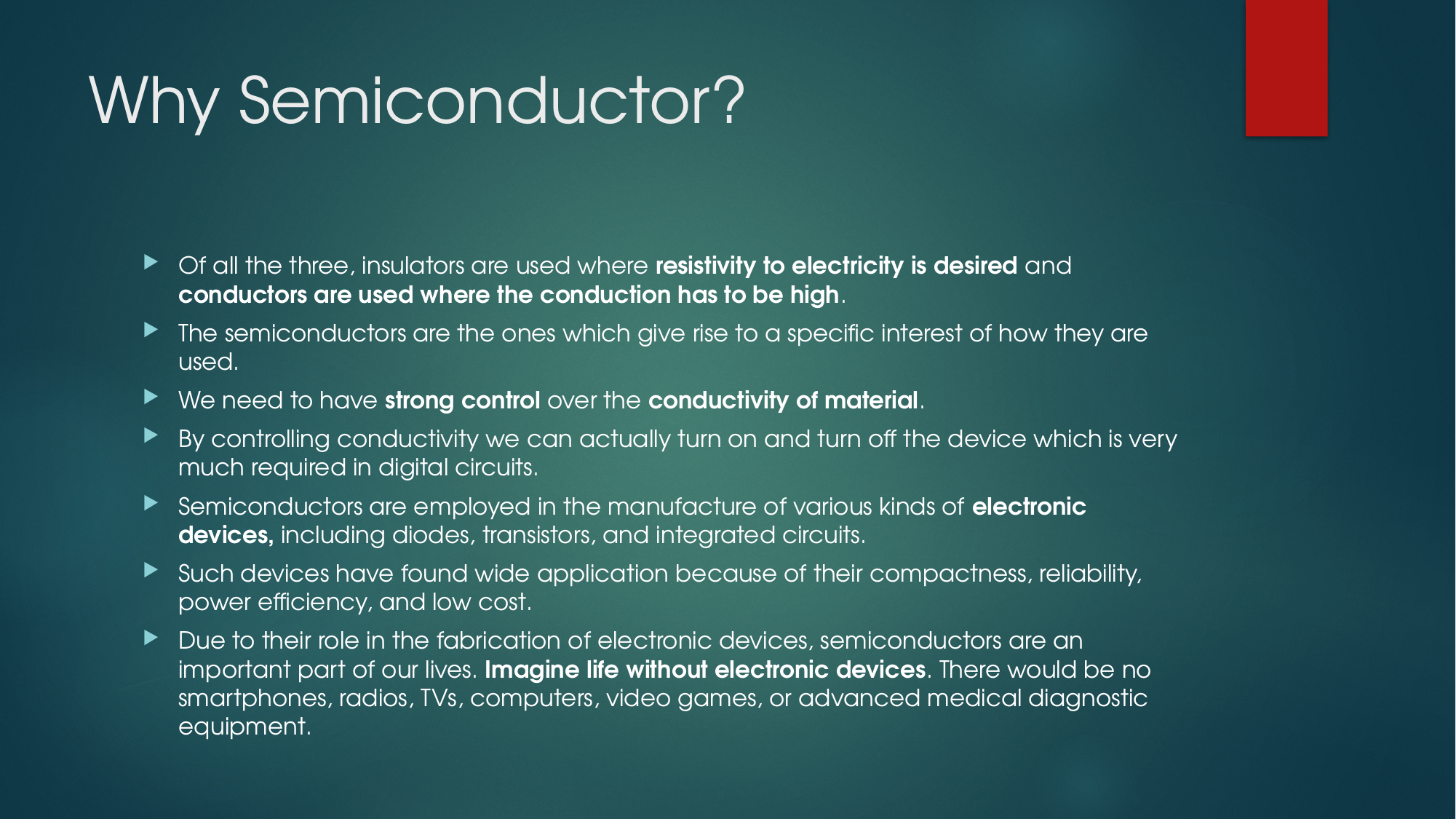

# Why Semiconductor?
Of all the three, insulators are used where resistivity to electricity is desired and conductors are used where the conduction has to be high.
The semiconductors are the ones which give rise to a specific interest of how they are used.
We need to have strong control over the conductivity of material.
By controlling conductivity we can actually turn on and turn off the device which is very much required in digital circuits.
Semiconductors are employed in the manufacture of various kinds of electronic devices, including diodes, transistors, and integrated circuits.
Such devices have found wide application because of their compactness, reliability, power efficiency, and low cost.
Due to their role in the fabrication of electronic devices, semiconductors are an important part of our lives. Imagine life without electronic devices. There would be no smartphones, radios, TVs, computers, video games, or advanced medical diagnostic equipment.